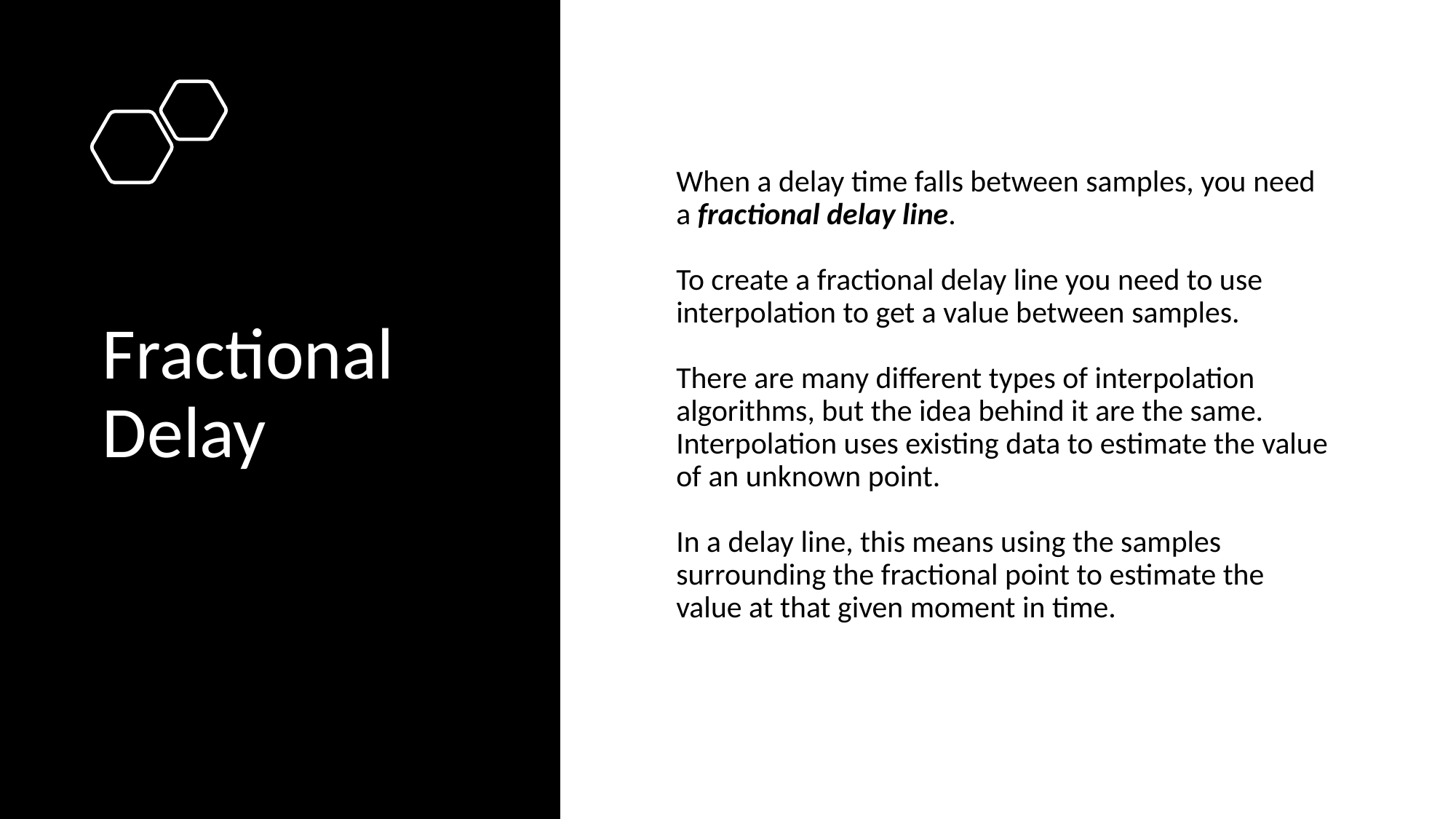

# Fractional Delay
When a delay time falls between samples, you need a fractional delay line.
To create a fractional delay line you need to use interpolation to get a value between samples.
There are many different types of interpolation algorithms, but the idea behind it are the same. Interpolation uses existing data to estimate the value of an unknown point.
In a delay line, this means using the samples surrounding the fractional point to estimate the value at that given moment in time.